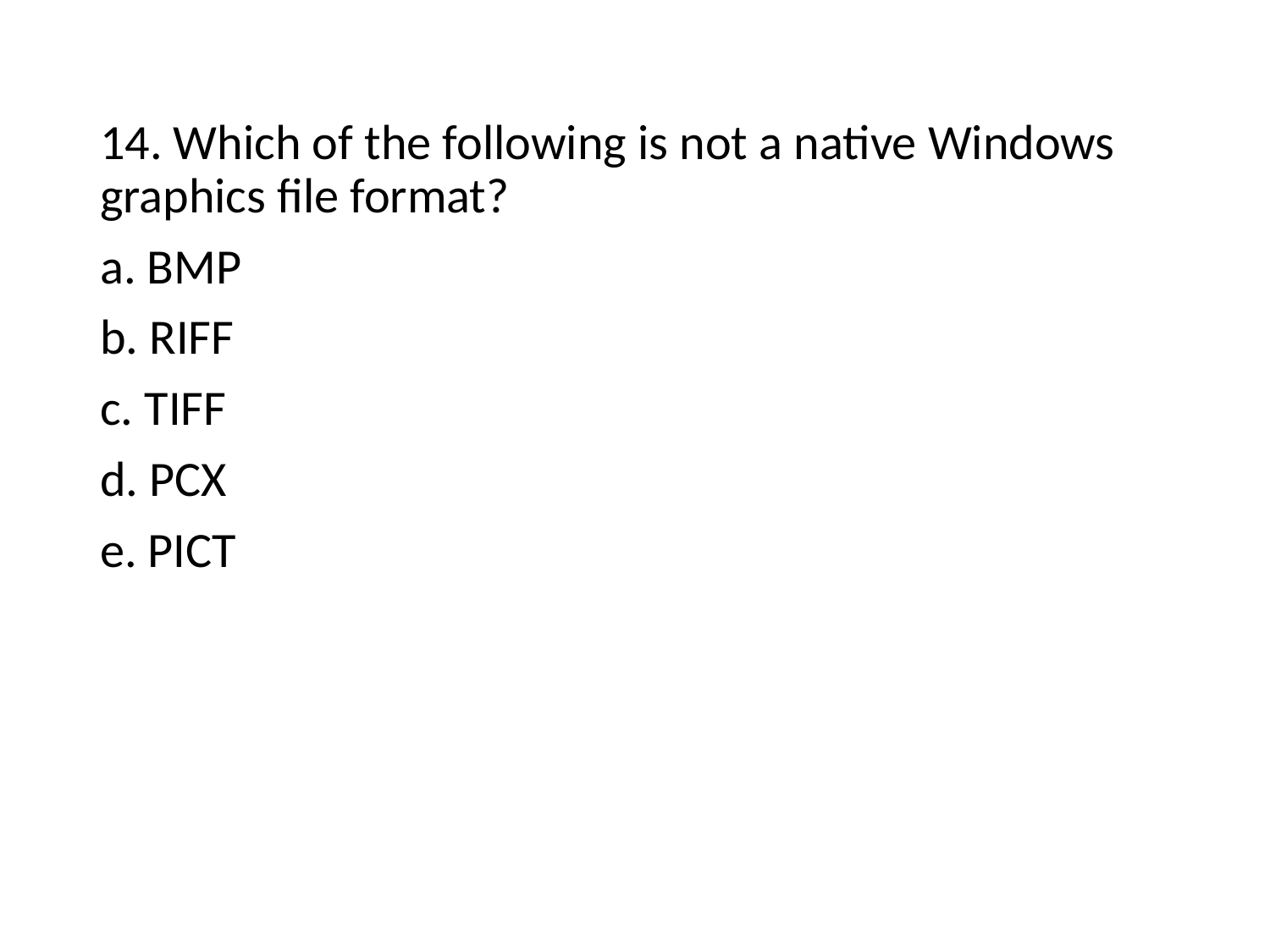

14. Which of the following is not a native Windows graphics file format?
a. BMP
b. RIFF
c. TIFF
d. PCX
e. PICT